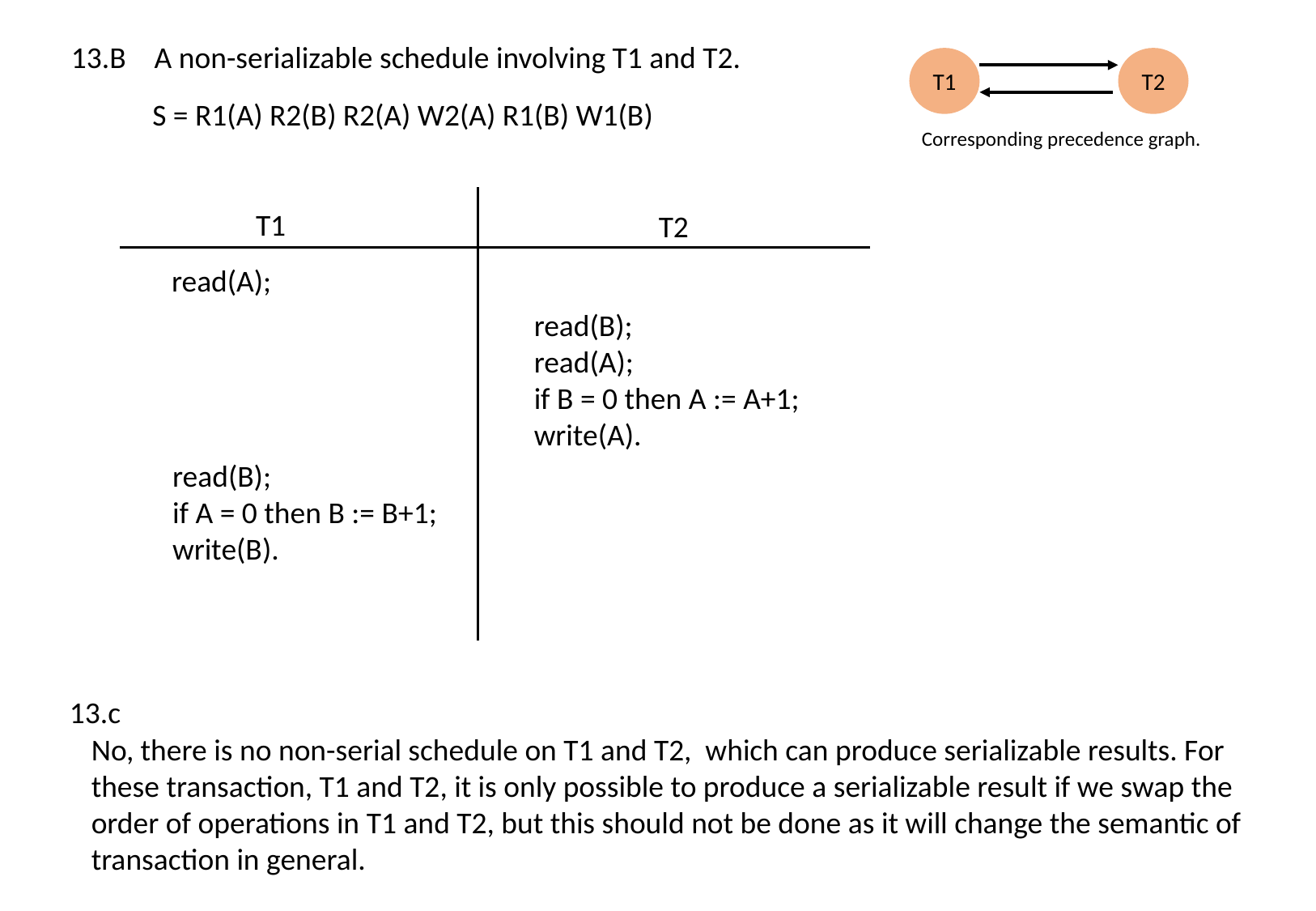

A non-serializable schedule involving T1 and T2.
13.B
T1
T2
S = R1(A) R2(B) R2(A) W2(A) R1(B) W1(B)
Corresponding precedence graph.

T1
T2
read(B);
read(A);
if B = 0 then A := A+1;
write(A).
read(B);
if A = 0 then B := B+1;
write(B).
read(A);
13.c
No, there is no non-serial schedule on T1 and T2,  which can produce serializable results. For these transaction, T1 and T2, it is only possible to produce a serializable result if we swap the order of operations in T1 and T2, but this should not be done as it will change the semantic of transaction in general.